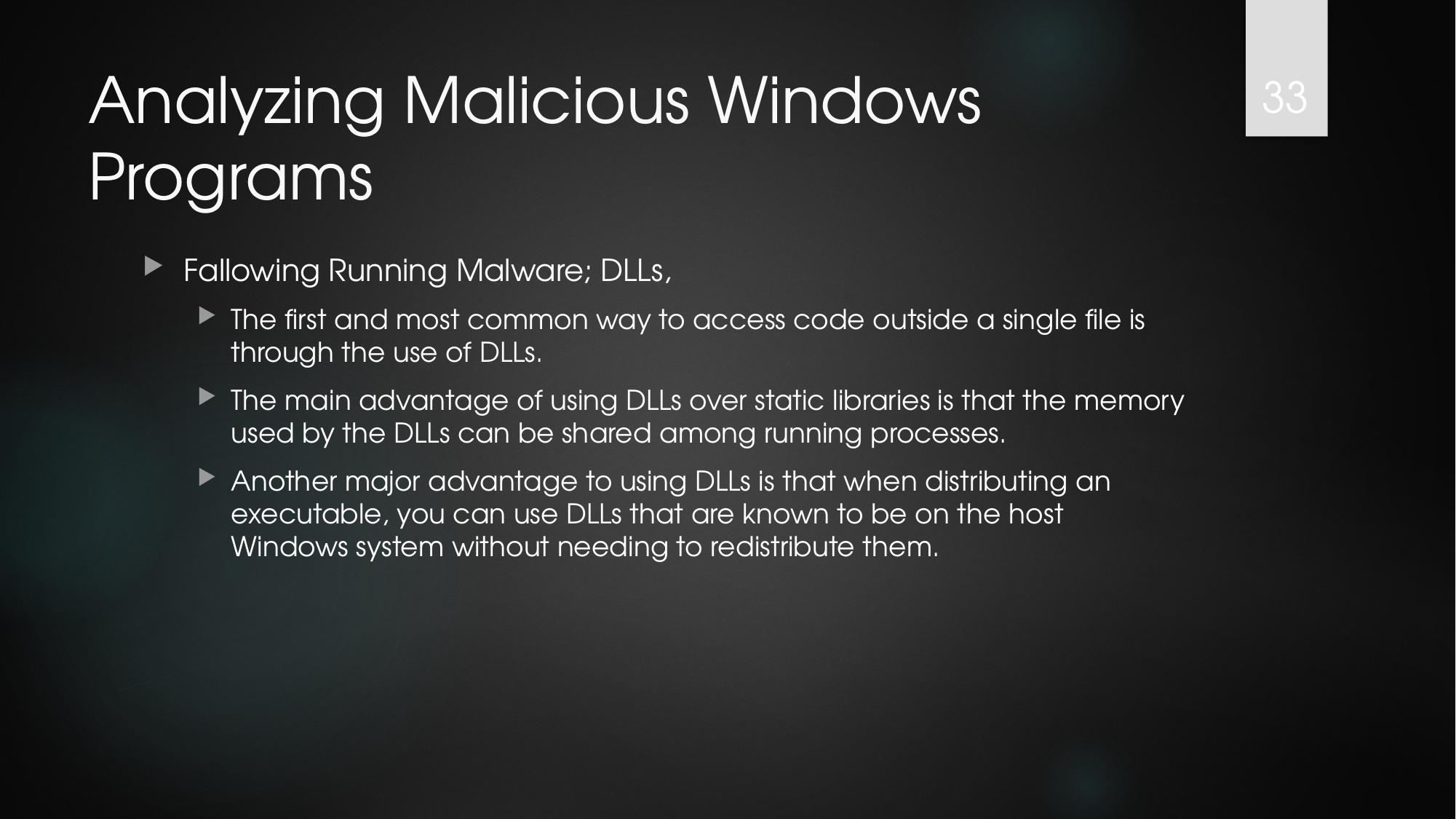

33
# Analyzing Malicious Windows Programs
Fallowing Running Malware; DLLs,
The first and most common way to access code outside a single file is through the use of DLLs.
The main advantage of using DLLs over static libraries is that the memory used by the DLLs can be shared among running processes.
Another major advantage to using DLLs is that when distributing an executable, you can use DLLs that are known to be on the host Windows system without needing to redistribute them.